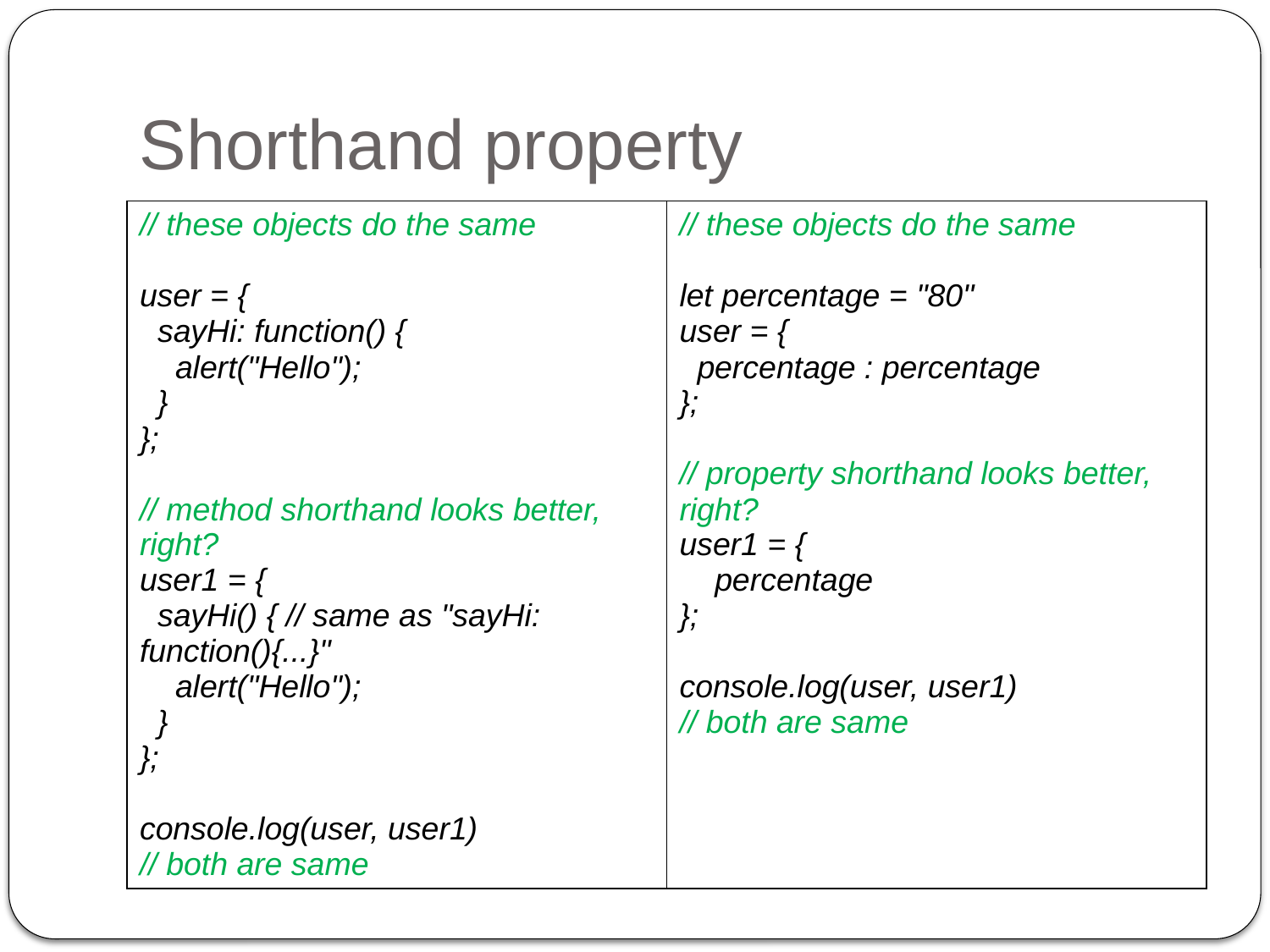

# Shorthand property
| // these objects do the same user = { sayHi: function() { alert("Hello"); } }; // method shorthand looks better, right? user1 = { sayHi() { // same as "sayHi: function(){...}" alert("Hello"); } }; console.log(user, user1) // both are same | // these objects do the same let percentage = "80" user = { percentage : percentage }; // property shorthand looks better, right? user1 = { percentage }; console.log(user, user1) // both are same |
| --- | --- |